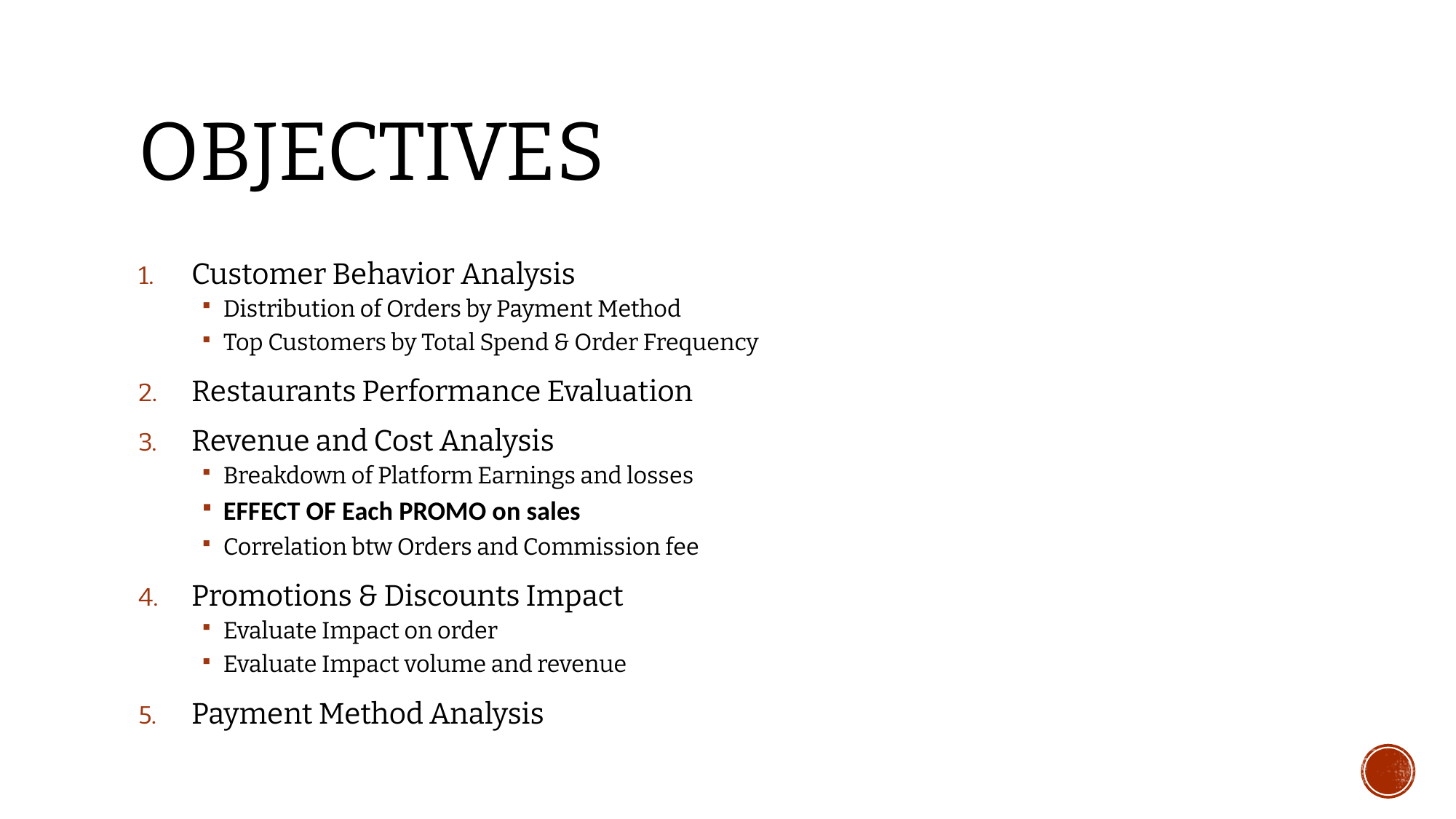

# OBJECTIVES
Customer Behavior Analysis
Distribution of Orders by Payment Method
Top Customers by Total Spend & Order Frequency
Restaurants Performance Evaluation
Revenue and Cost Analysis
Breakdown of Platform Earnings and losses
EFFECT OF Each PROMO on sales
Correlation btw Orders and Commission fee
Promotions & Discounts Impact
Evaluate Impact on order
Evaluate Impact volume and revenue
Payment Method Analysis